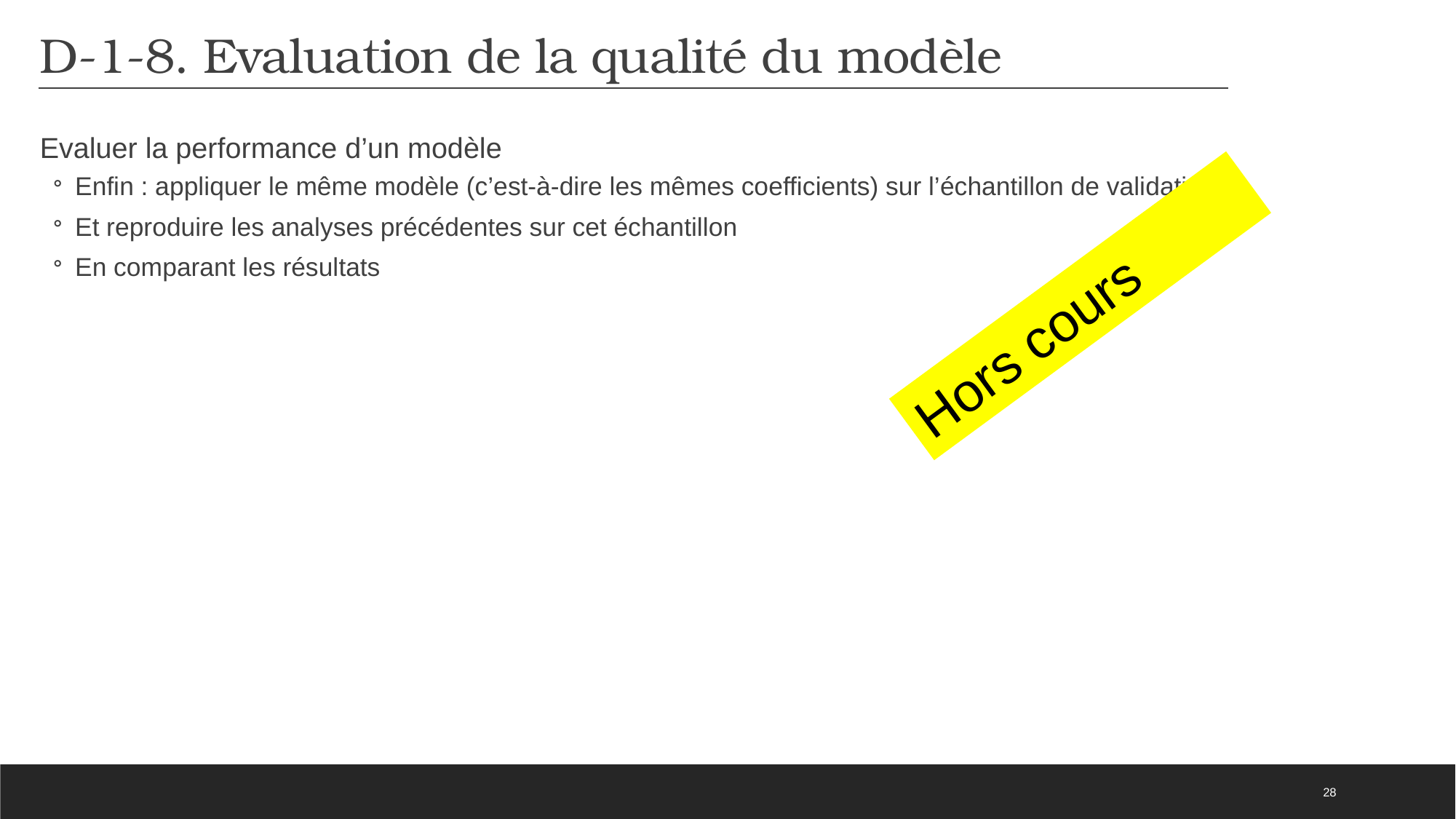

# D-1-8. Evaluation de la qualité du modèle
Evaluer la performance d’un modèle
Enfin : appliquer le même modèle (c’est-à-dire les mêmes coefficients) sur l’échantillon de validation
Et reproduire les analyses précédentes sur cet échantillon
En comparant les résultats
Hors cours
28